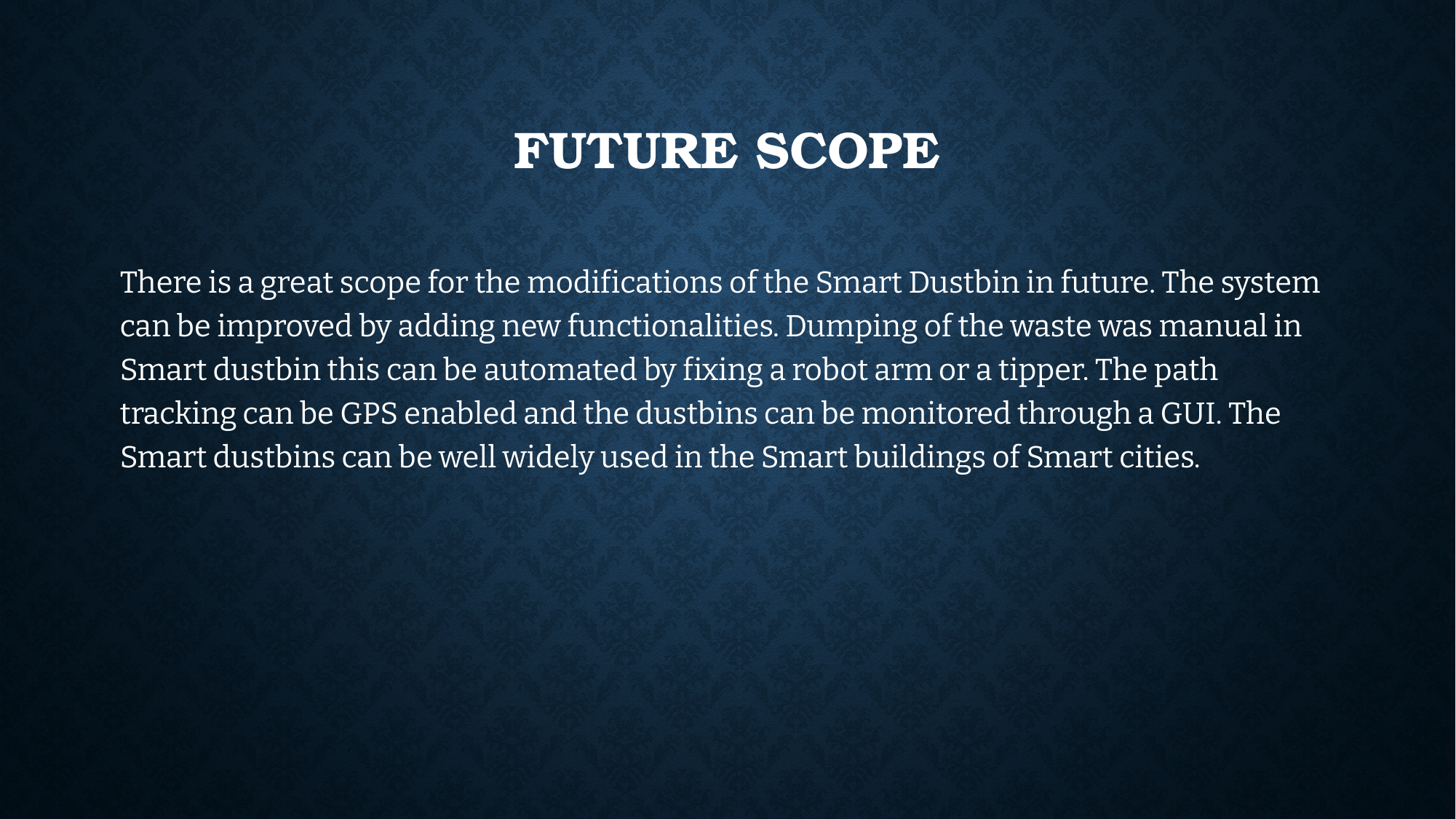

# Future scope
There is a great scope for the modifications of the Smart Dustbin in future. The system can be improved by adding new functionalities. Dumping of the waste was manual in Smart dustbin this can be automated by fixing a robot arm or a tipper. The path tracking can be GPS enabled and the dustbins can be monitored through a GUI. The Smart dustbins can be well widely used in the Smart buildings of Smart cities.